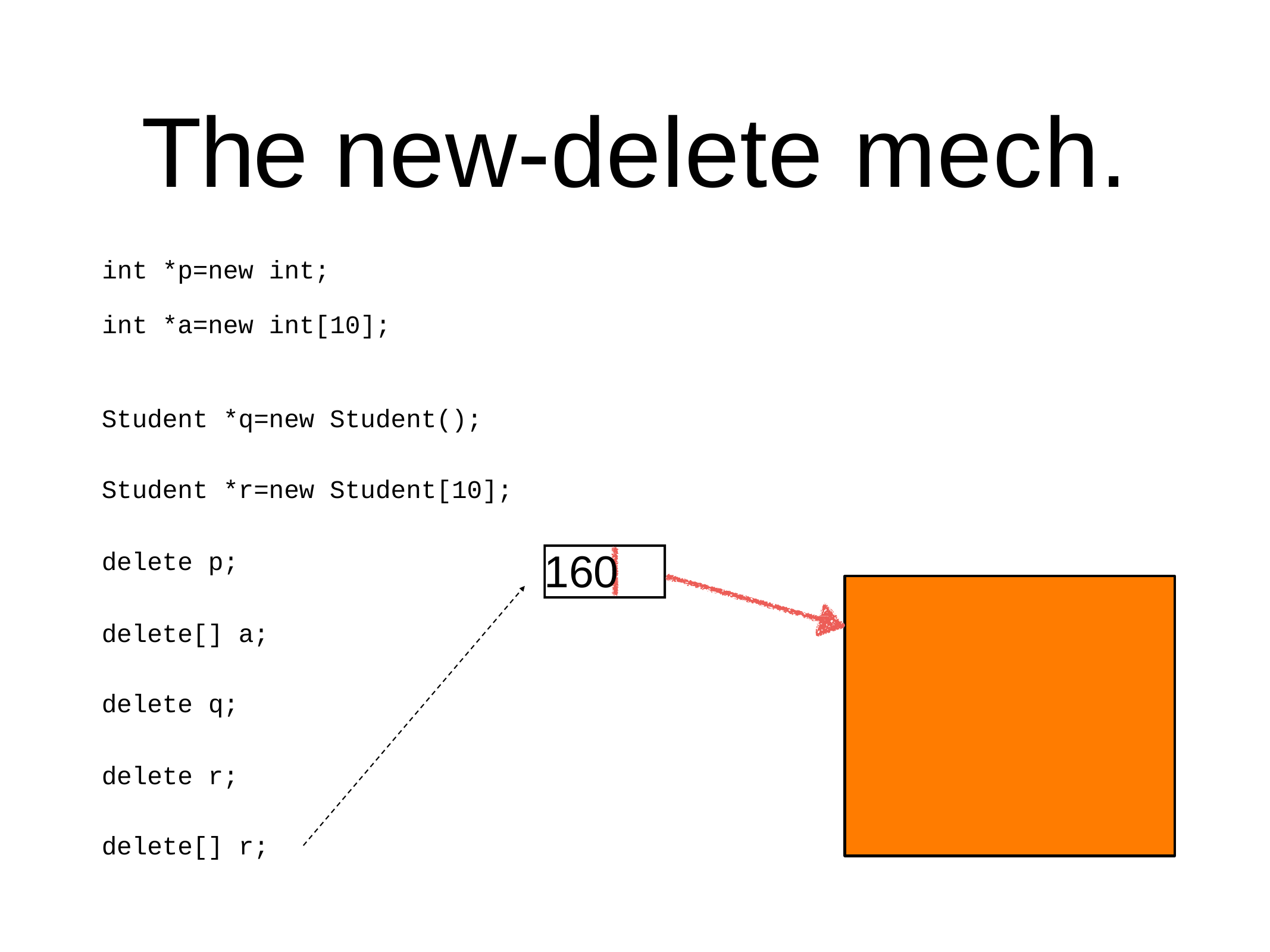

# The new-delete mech.
| int | \*p=new | int; |
| --- | --- | --- |
| int | \*a=new | int[10]; |
Student
*q=new
Student();
Student
*r=new
Student[10];
160
delete p;

delete[] a;

delete q;
delete r;  delete[] r;